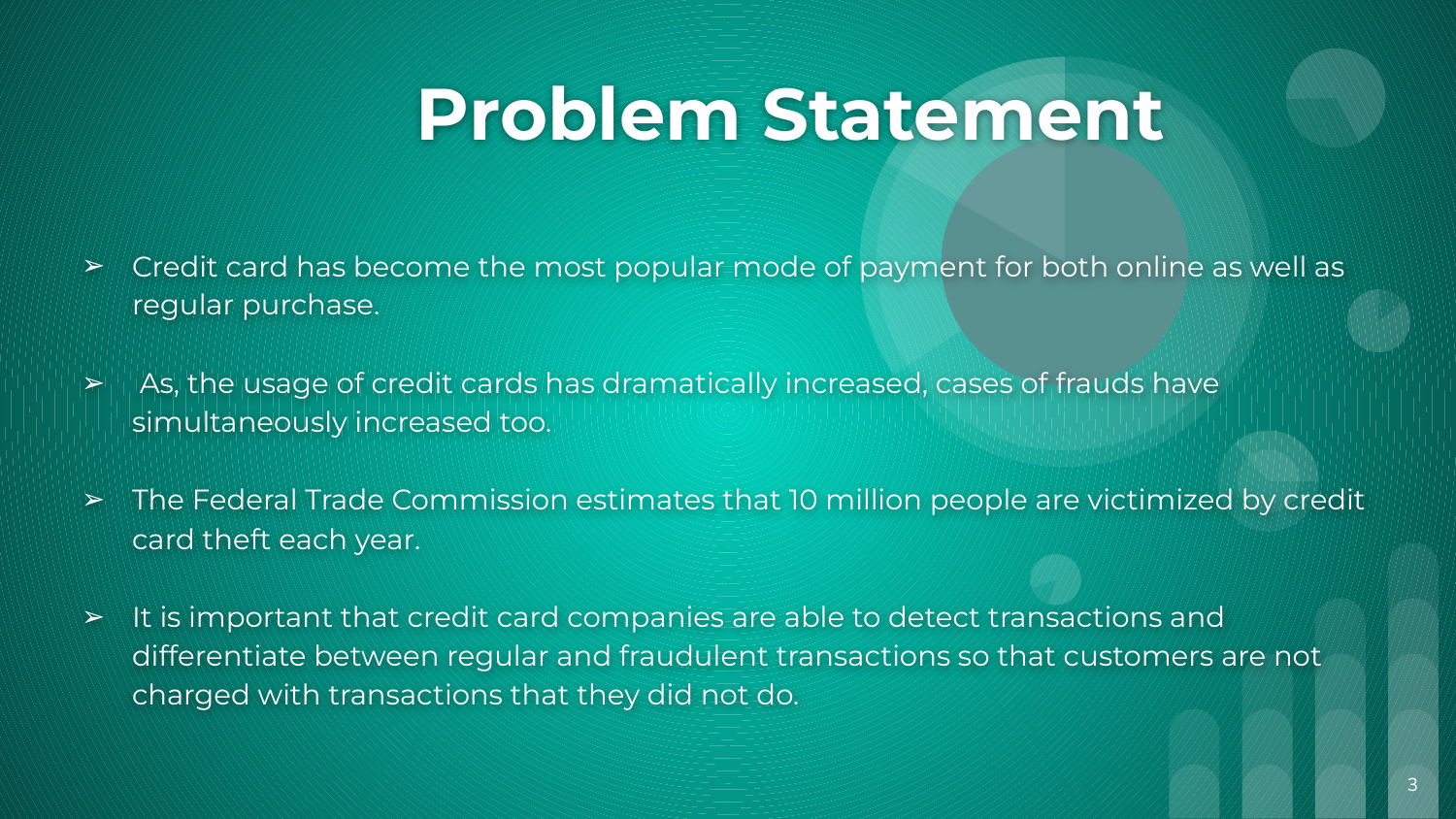

# Problem Statement
Credit card has become the most popular mode of payment for both online as well as regular purchase.

 As, the usage of credit cards has dramatically increased, cases of frauds have simultaneously increased too.

The Federal Trade Commission estimates that 10 million people are victimized by credit card theft each year.

It is important that credit card companies are able to detect transactions and differentiate between regular and fraudulent transactions so that customers are not charged with transactions that they did not do.

3